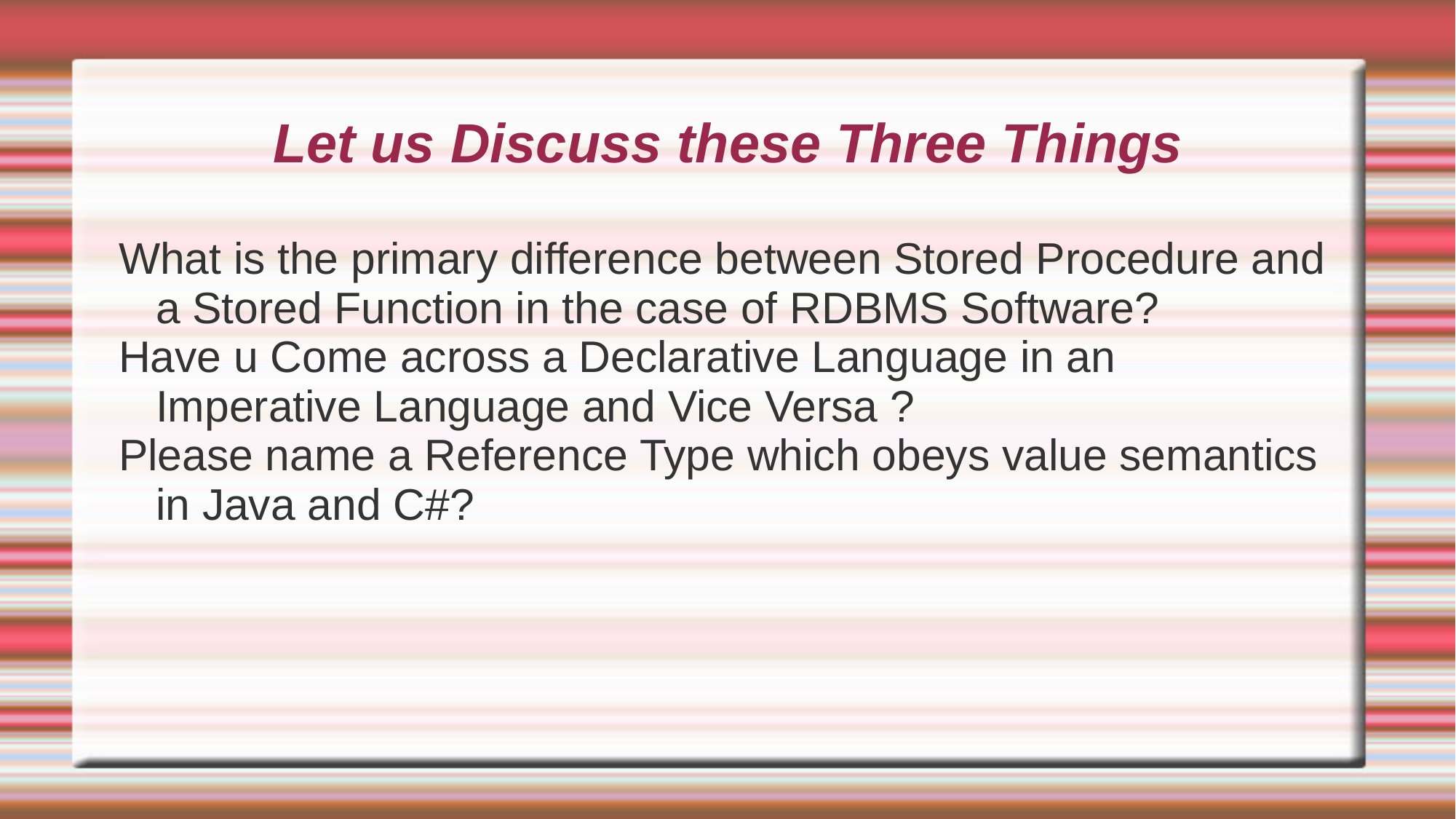

# Let us Discuss these Three Things
What is the primary difference between Stored Procedure and a Stored Function in the case of RDBMS Software?
Have u Come across a Declarative Language in an Imperative Language and Vice Versa ?
Please name a Reference Type which obeys value semantics in Java and C#?